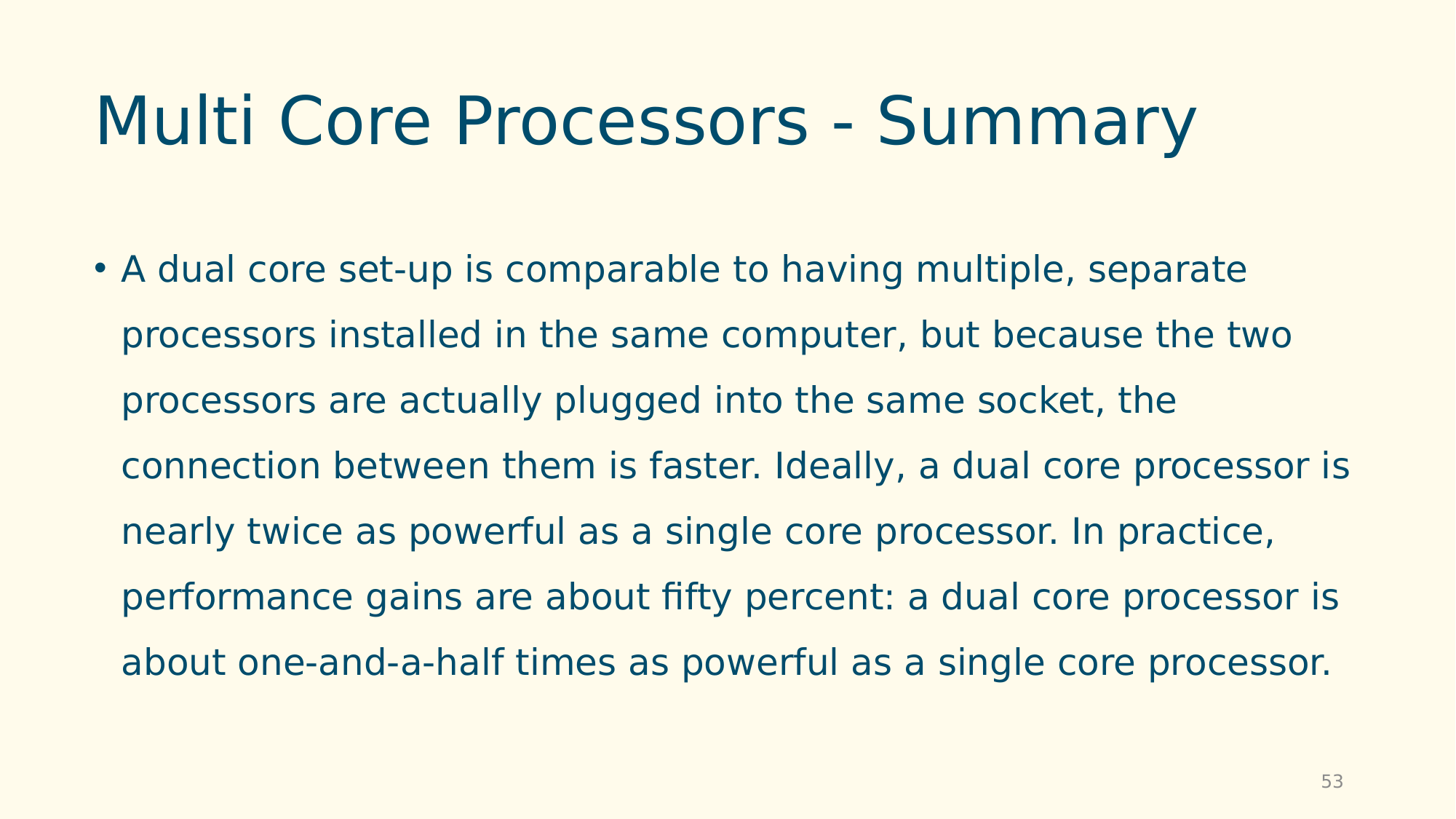

# Multi Core Processors - Summary
A dual core set-up is comparable to having multiple, separate processors installed in the same computer, but because the two processors are actually plugged into the same socket, the connection between them is faster. Ideally, a dual core processor is nearly twice as powerful as a single core processor. In practice, performance gains are about fifty percent: a dual core processor is about one-and-a-half times as powerful as a single core processor.
53